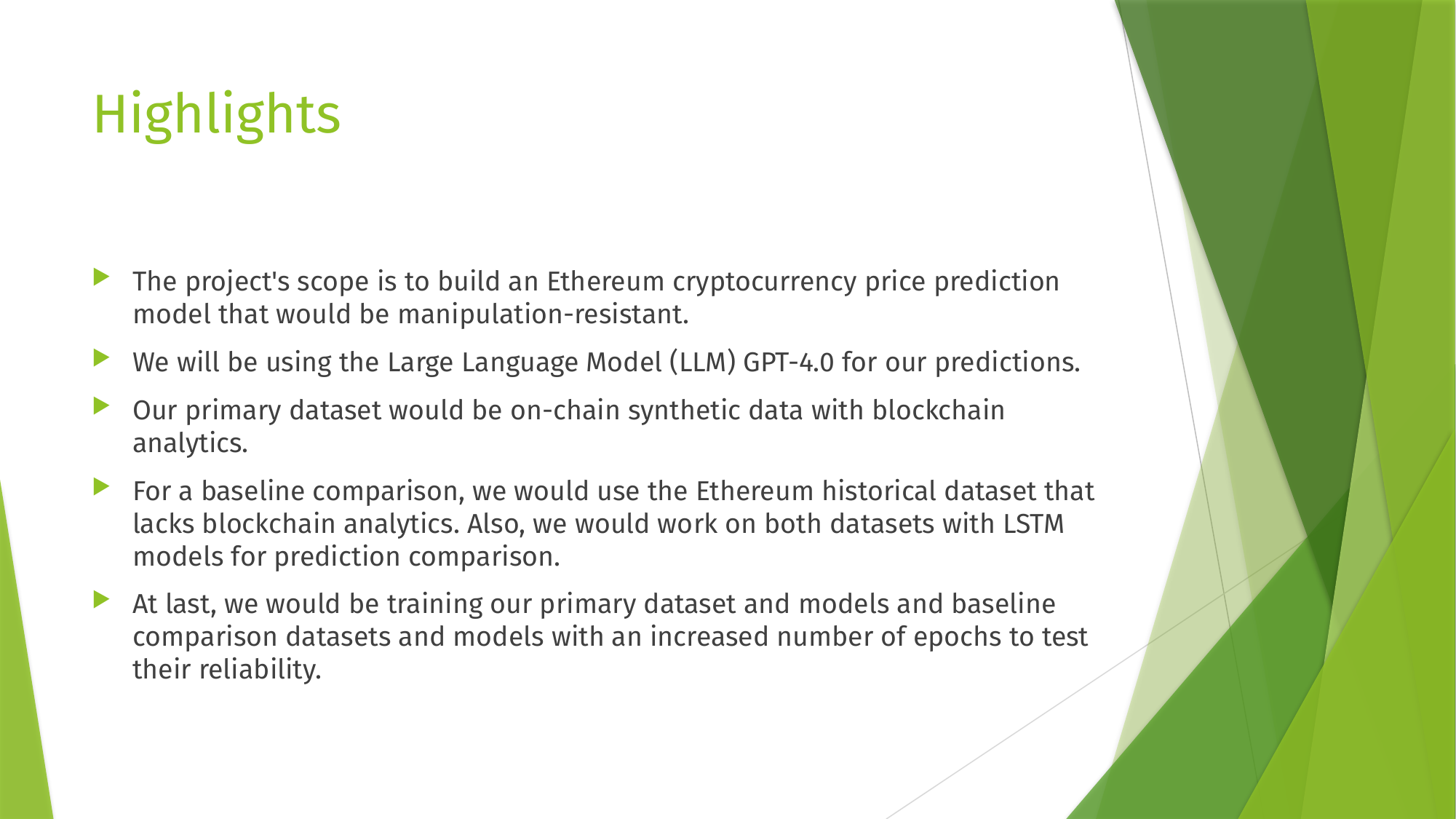

# Highlights
The project's scope is to build an Ethereum cryptocurrency price prediction model that would be manipulation-resistant.
We will be using the Large Language Model (LLM) GPT-4.0 for our predictions.
Our primary dataset would be on-chain synthetic data with blockchain analytics.
For a baseline comparison, we would use the Ethereum historical dataset that lacks blockchain analytics. Also, we would work on both datasets with LSTM models for prediction comparison.
At last, we would be training our primary dataset and models and baseline comparison datasets and models with an increased number of epochs to test their reliability.